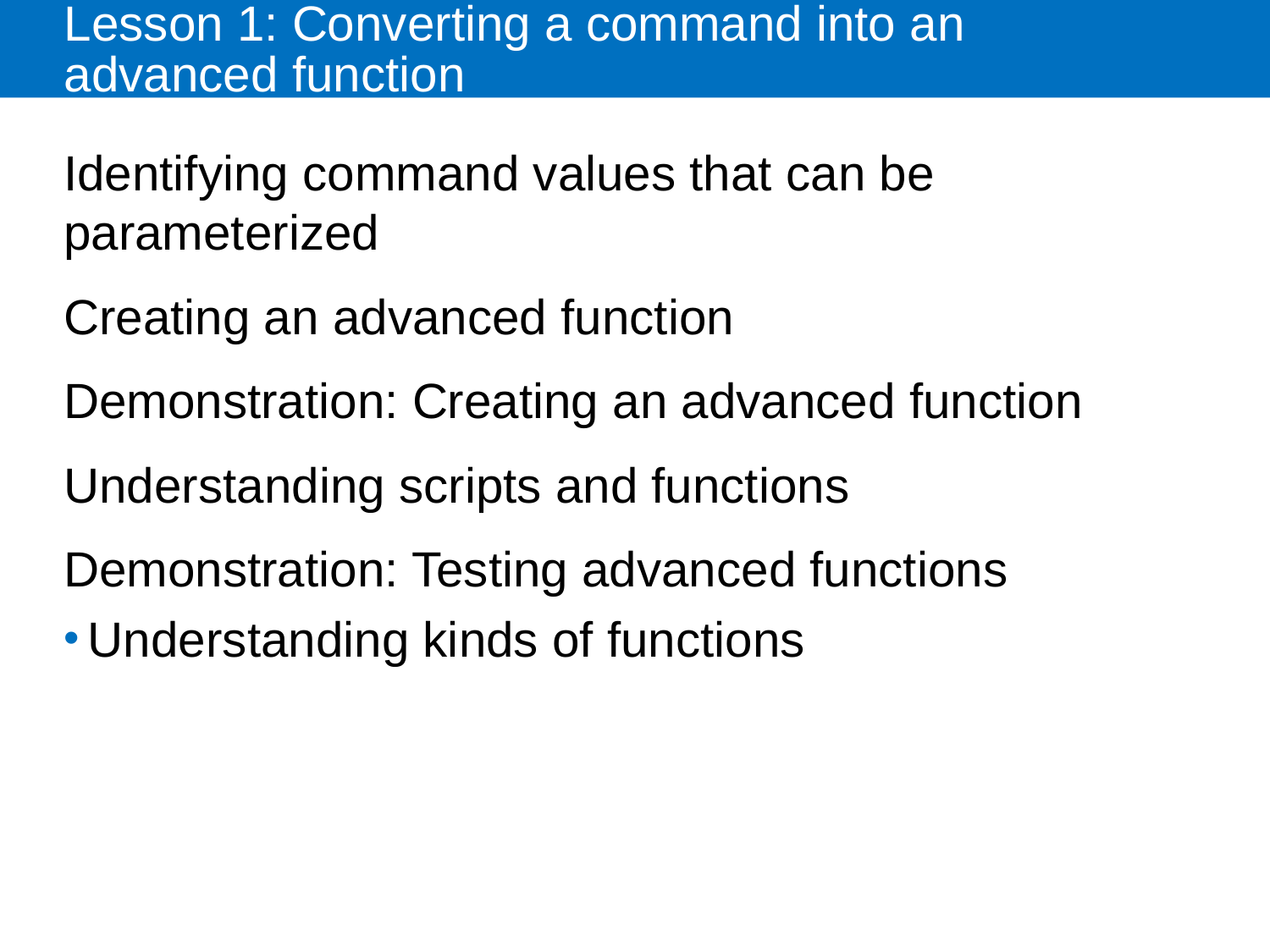

# Lesson 1: Converting a command into an advanced function
Identifying command values that can be parameterized
Creating an advanced function
Demonstration: Creating an advanced function
Understanding scripts and functions
Demonstration: Testing advanced functions
Understanding kinds of functions